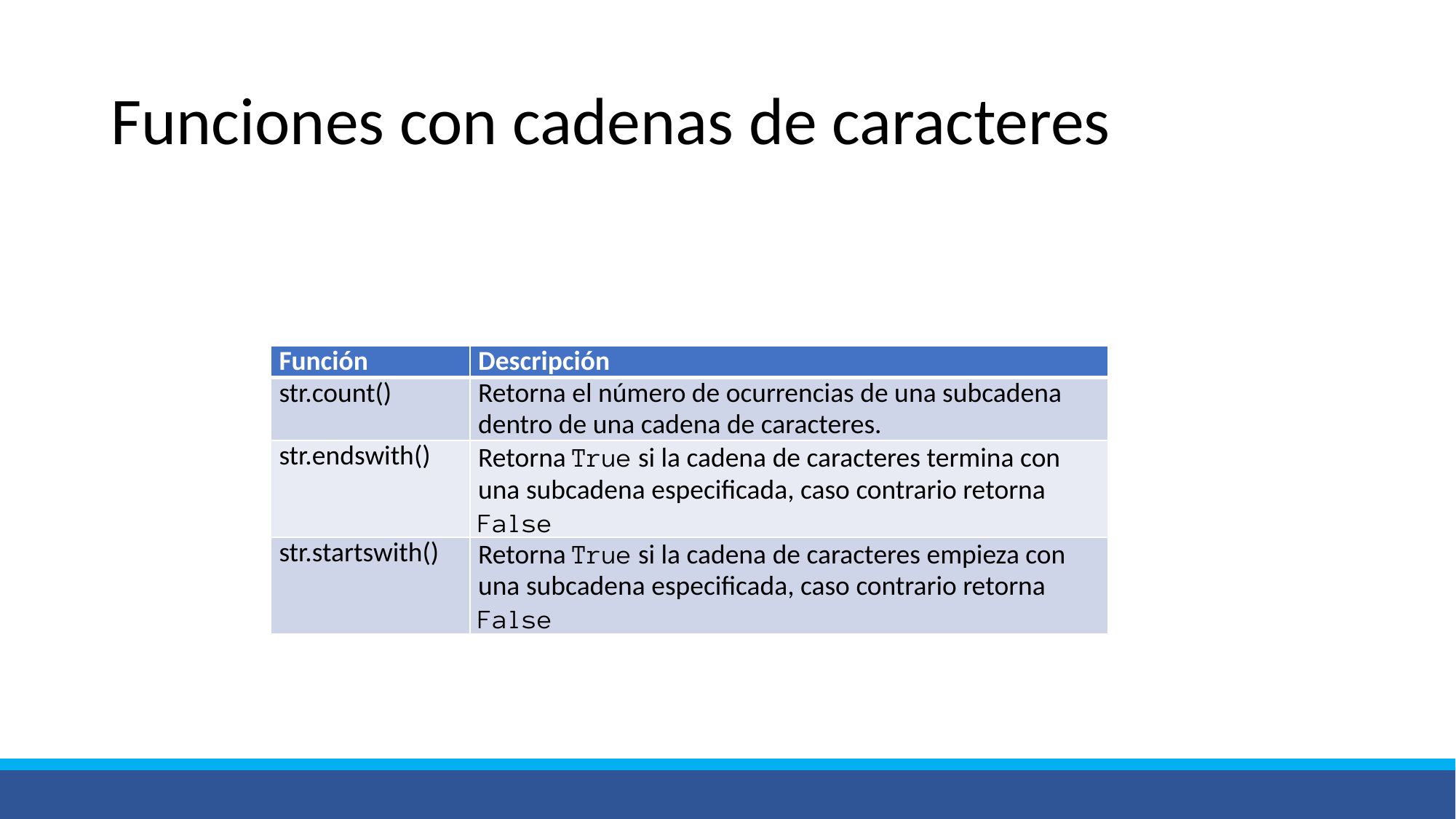

# Funciones con cadenas de caracteres
| Función | Descripción |
| --- | --- |
| str.count() | Retorna el número de ocurrencias de una subcadena dentro de una cadena de caracteres. |
| str.endswith() | Retorna True si la cadena de caracteres termina con una subcadena especificada, caso contrario retorna False |
| str.startswith() | Retorna True si la cadena de caracteres empieza con una subcadena especificada, caso contrario retorna False |